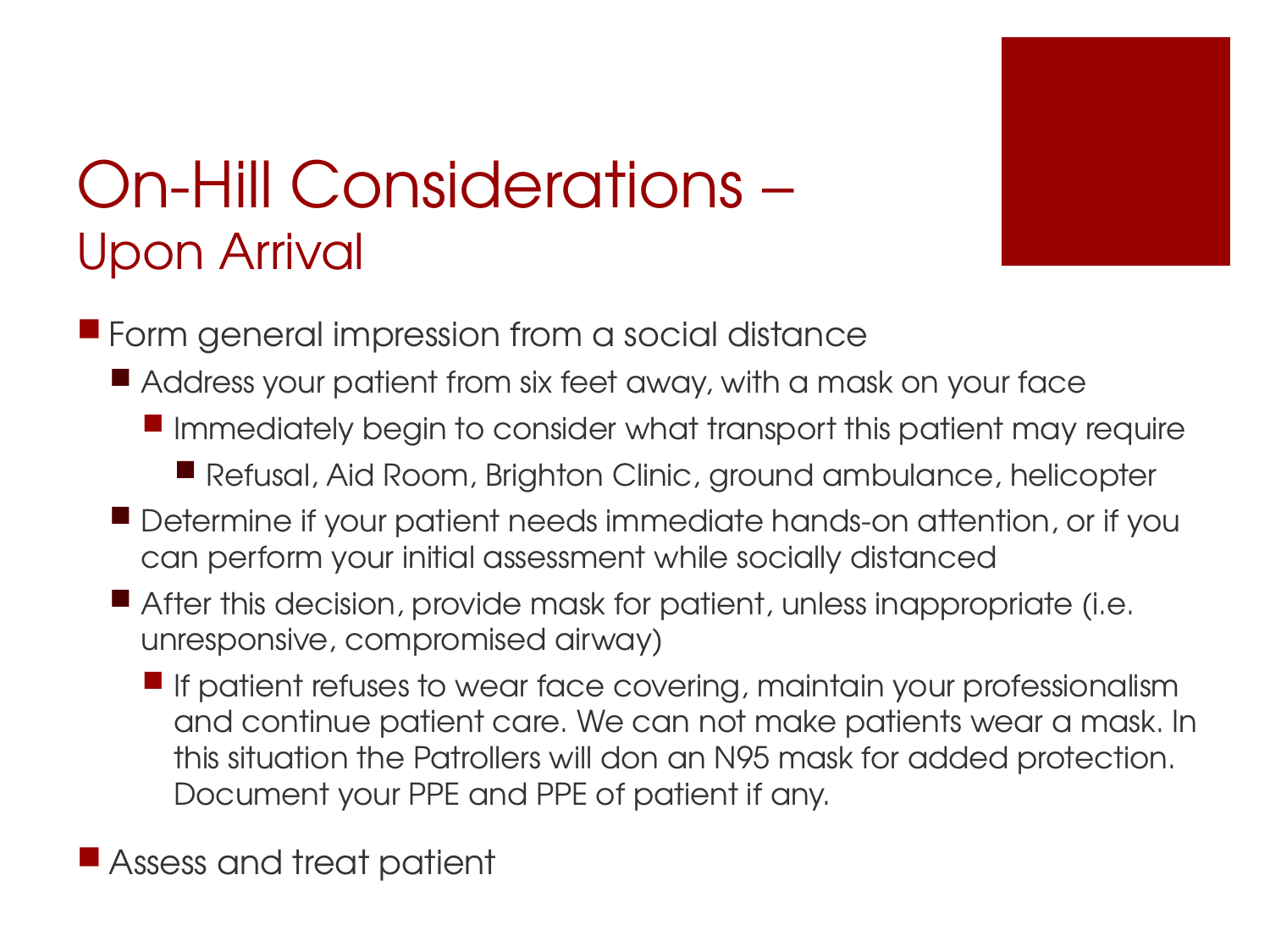

# On-Hill Considerations – Upon Arrival
Form general impression from a social distance
Address your patient from six feet away, with a mask on your face
Immediately begin to consider what transport this patient may require
Refusal, Aid Room, Brighton Clinic, ground ambulance, helicopter
Determine if your patient needs immediate hands-on attention, or if you can perform your initial assessment while socially distanced
After this decision, provide mask for patient, unless inappropriate (i.e. unresponsive, compromised airway)
If patient refuses to wear face covering, maintain your professionalism and continue patient care. We can not make patients wear a mask. In this situation the Patrollers will don an N95 mask for added protection. Document your PPE and PPE of patient if any.
Assess and treat patient